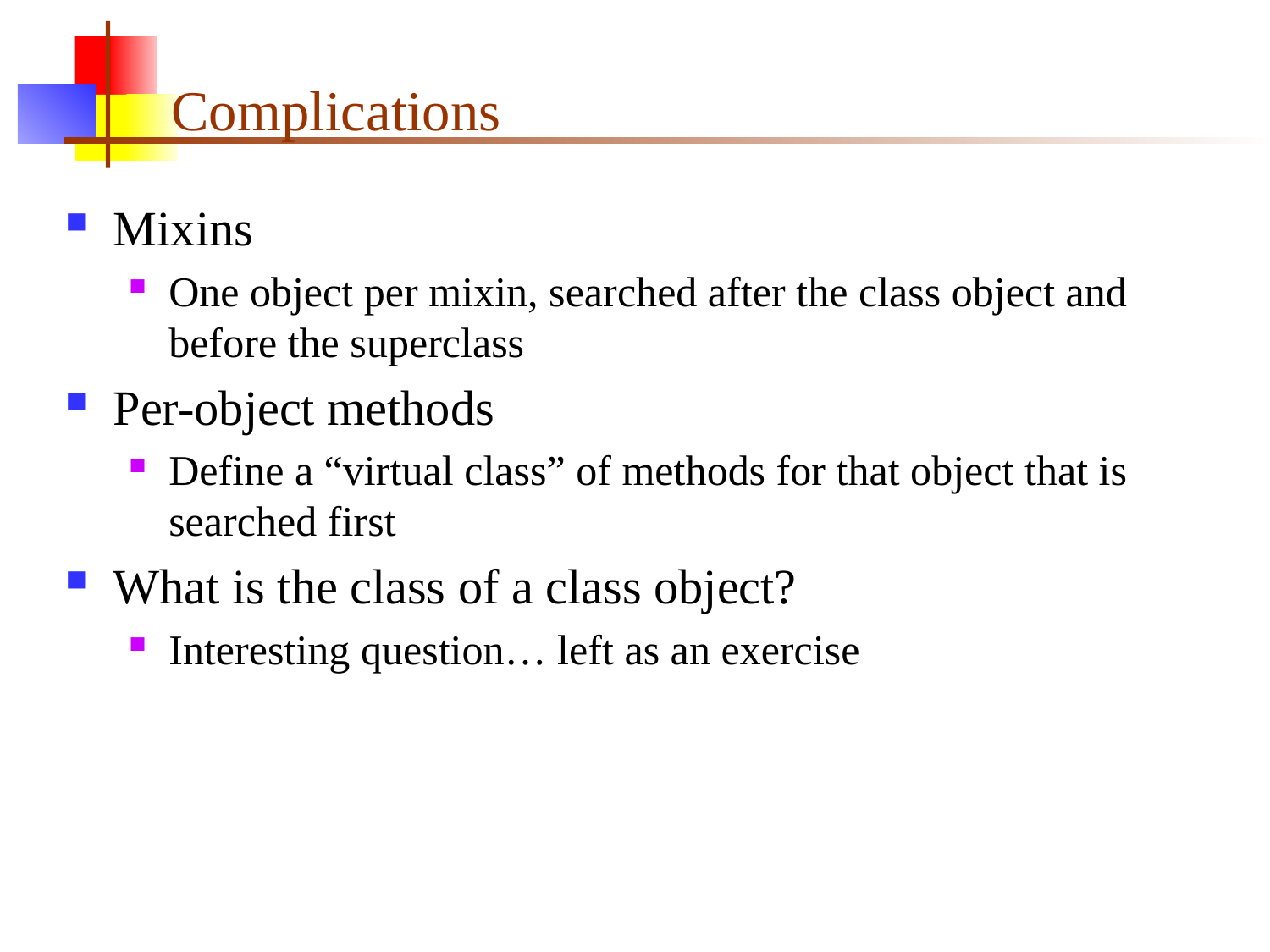

# Complications
Mixins
One object per mixin, searched after the class object and before the superclass
Per-object methods
Define a “virtual class” of methods for that object that is searched first
What is the class of a class object?
Interesting question… left as an exercise